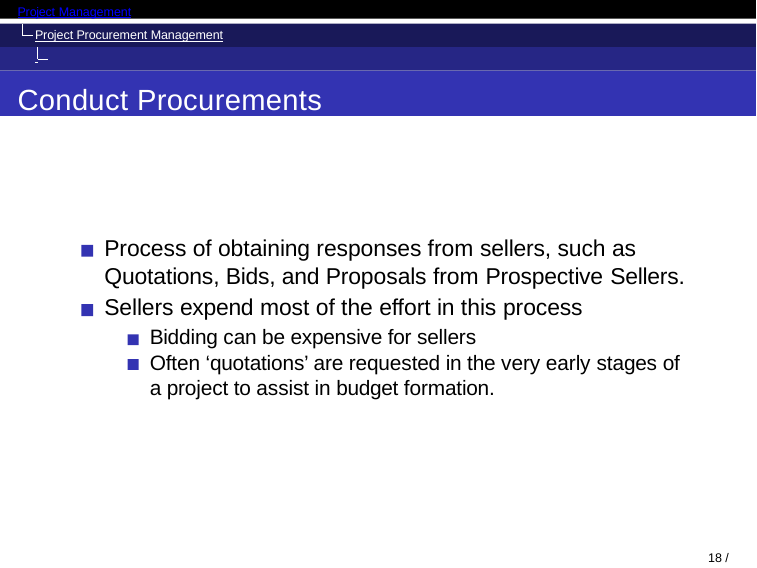

Project Management
Project Procurement Management  Conduct Procurements

Conduct Procurements
Process of obtaining responses from sellers, such as  Quotations, Bids, and Proposals from Prospective Sellers.
Sellers expend most of the effort in this process
Bidding can be expensive for sellers
Often ‘quotations’ are requested in the very early stages of  a project to assist in budget formation.

18 / 47